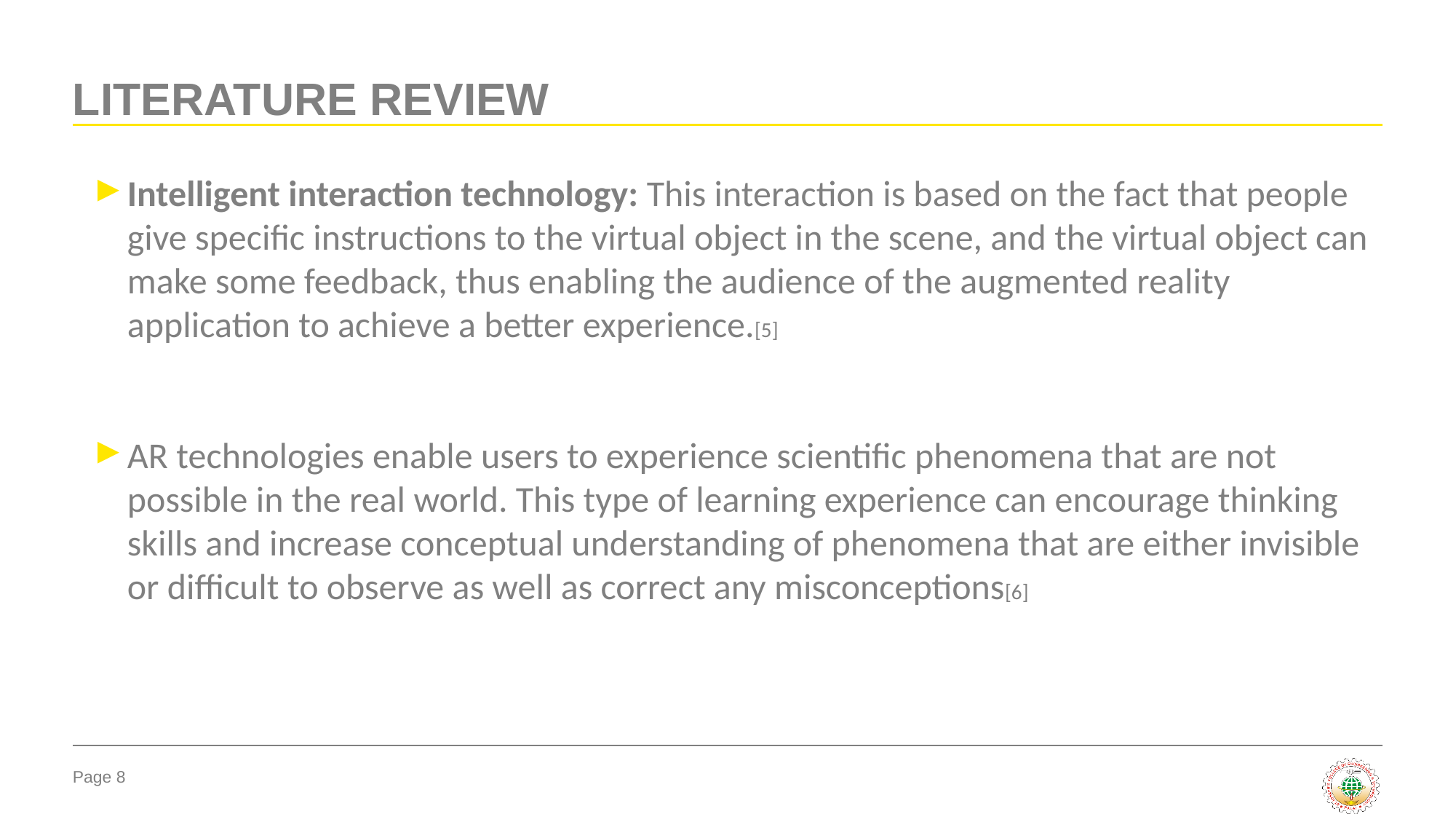

# LITERATURE REVIEW

Intelligent interaction technology: This interaction is based on the fact that people give specific instructions to the virtual object in the scene, and the virtual object can make some feedback, thus enabling the audience of the augmented reality application to achieve a better experience.[5]

AR technologies enable users to experience scientific phenomena that are not possible in the real world. This type of learning experience can encourage thinking skills and increase conceptual understanding of phenomena that are either invisible or difficult to observe as well as correct any misconceptions[6]